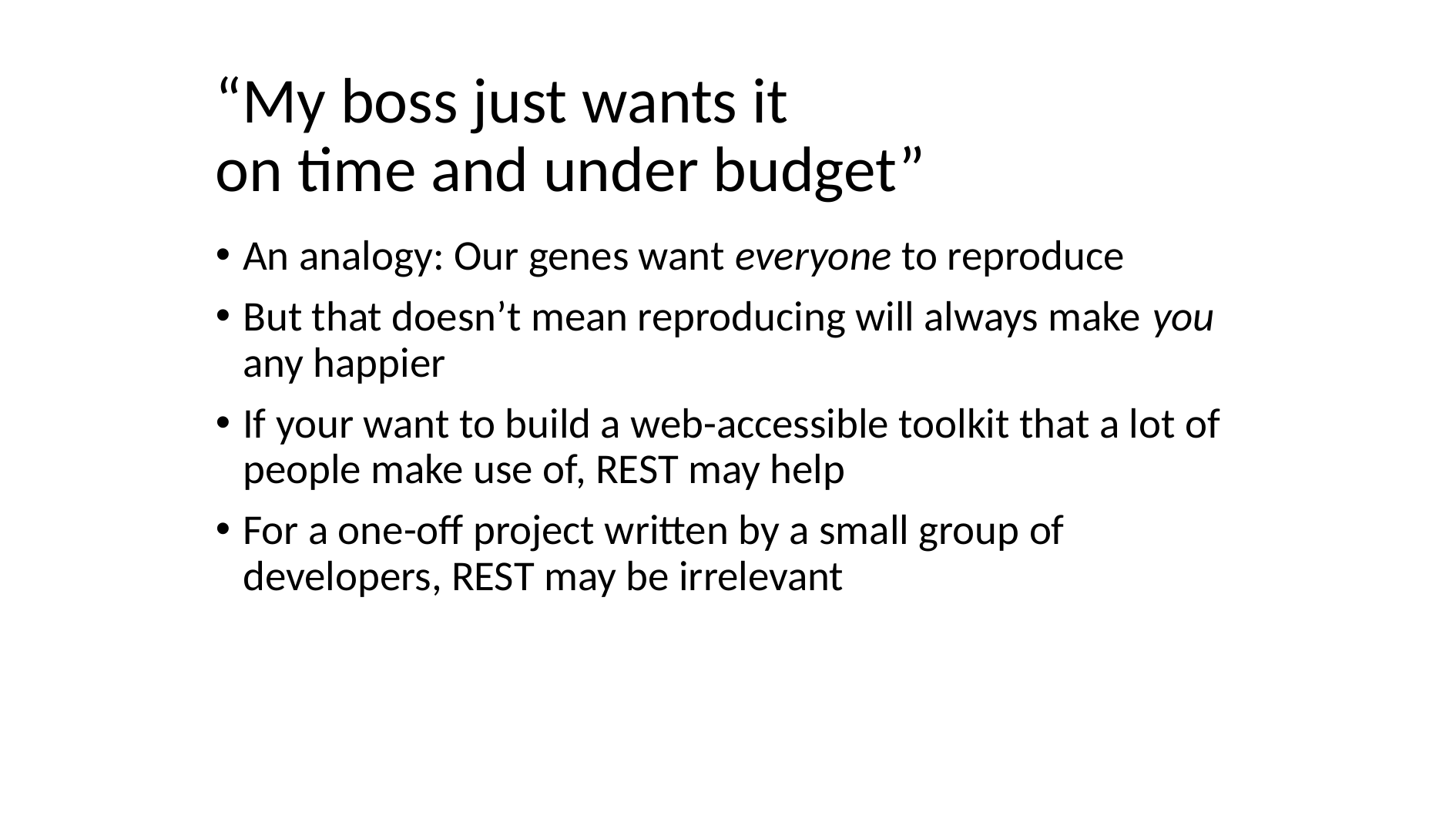

# “My boss just wants it on time and under budget”
An analogy: Our genes want everyone to reproduce
But that doesn’t mean reproducing will always make you any happier
If your want to build a web-accessible toolkit that a lot of people make use of, REST may help
For a one-off project written by a small group of developers, REST may be irrelevant